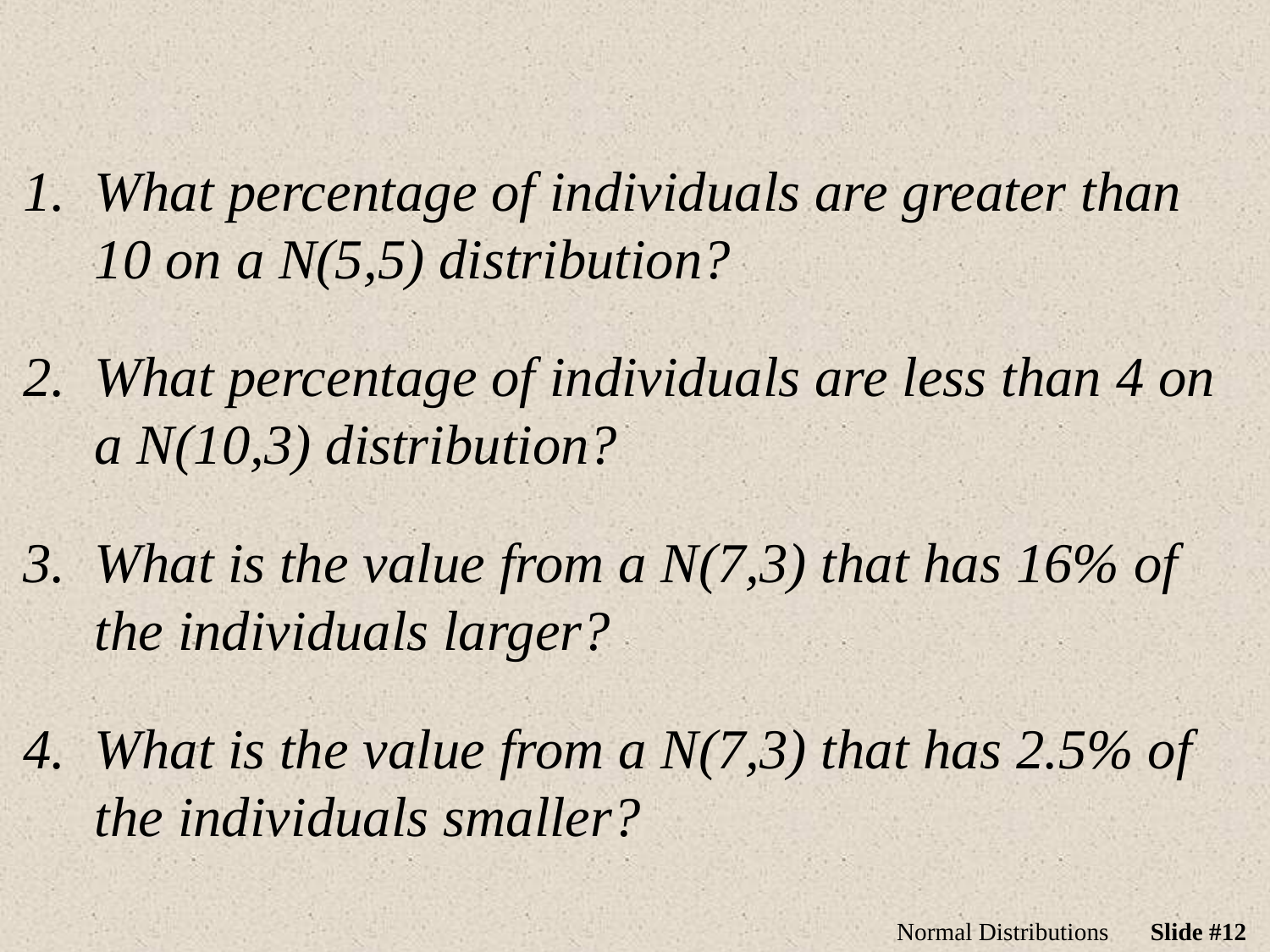

What percentage of individuals are greater than 10 on a N(5,5) distribution?

What percentage of individuals are less than 4 on a N(10,3) distribution?

What is the value from a N(7,3) that has 16% of the individuals larger?

What is the value from a N(7,3) that has 2.5% of the individuals smaller?
Normal Distributions
Slide #12